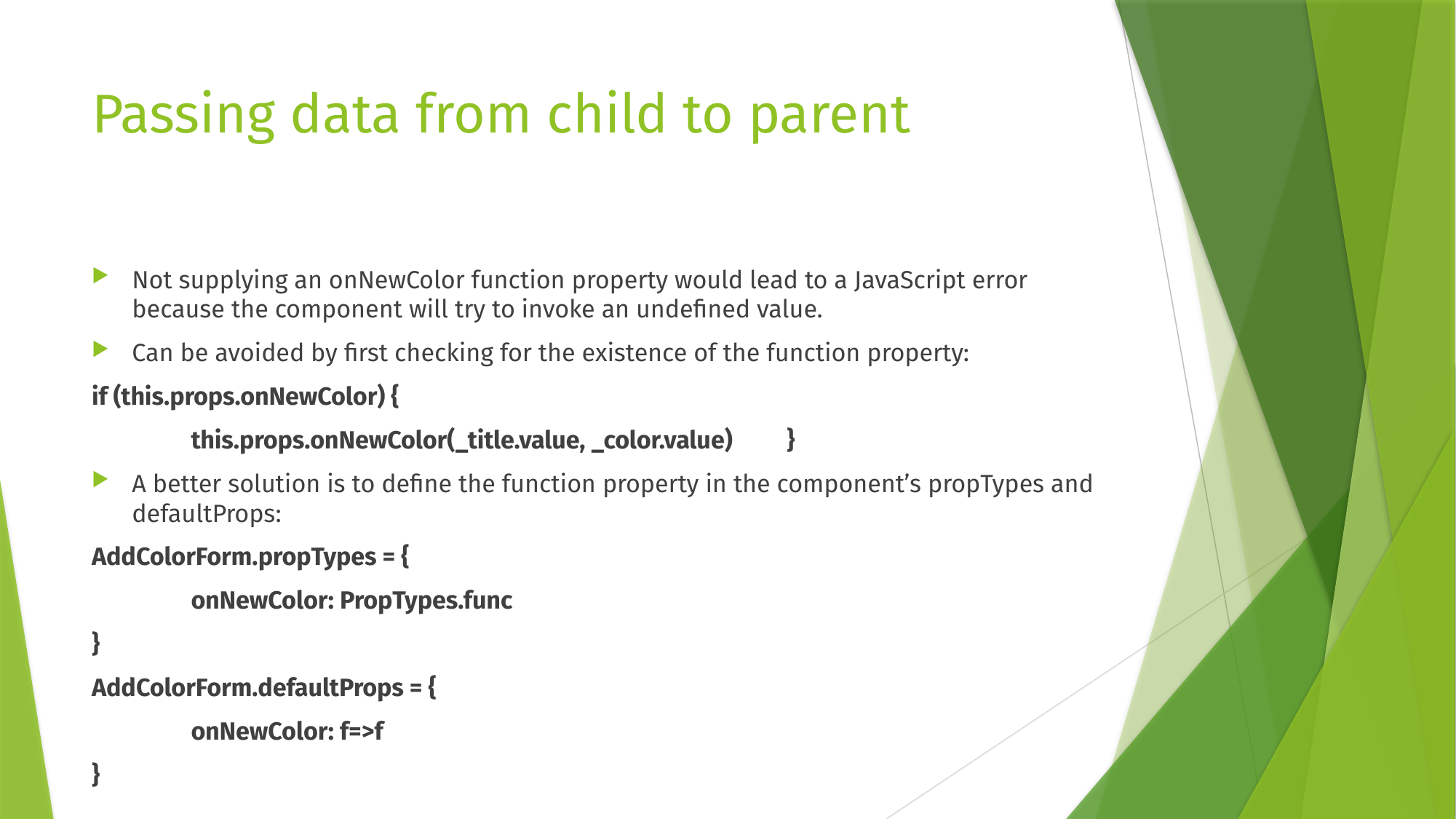

# Passing data from child to parent
Not supplying an onNewColor function property would lead to a JavaScript error because the component will try to invoke an undefined value.
Can be avoided by first checking for the existence of the function property:
if (this.props.onNewColor) {
	this.props.onNewColor(_title.value, _color.value)		}
A better solution is to define the function property in the component’s propTypes and defaultProps:
AddColorForm.propTypes = {
	onNewColor: PropTypes.func
}
AddColorForm.defaultProps = {
	onNewColor: f=>f
}